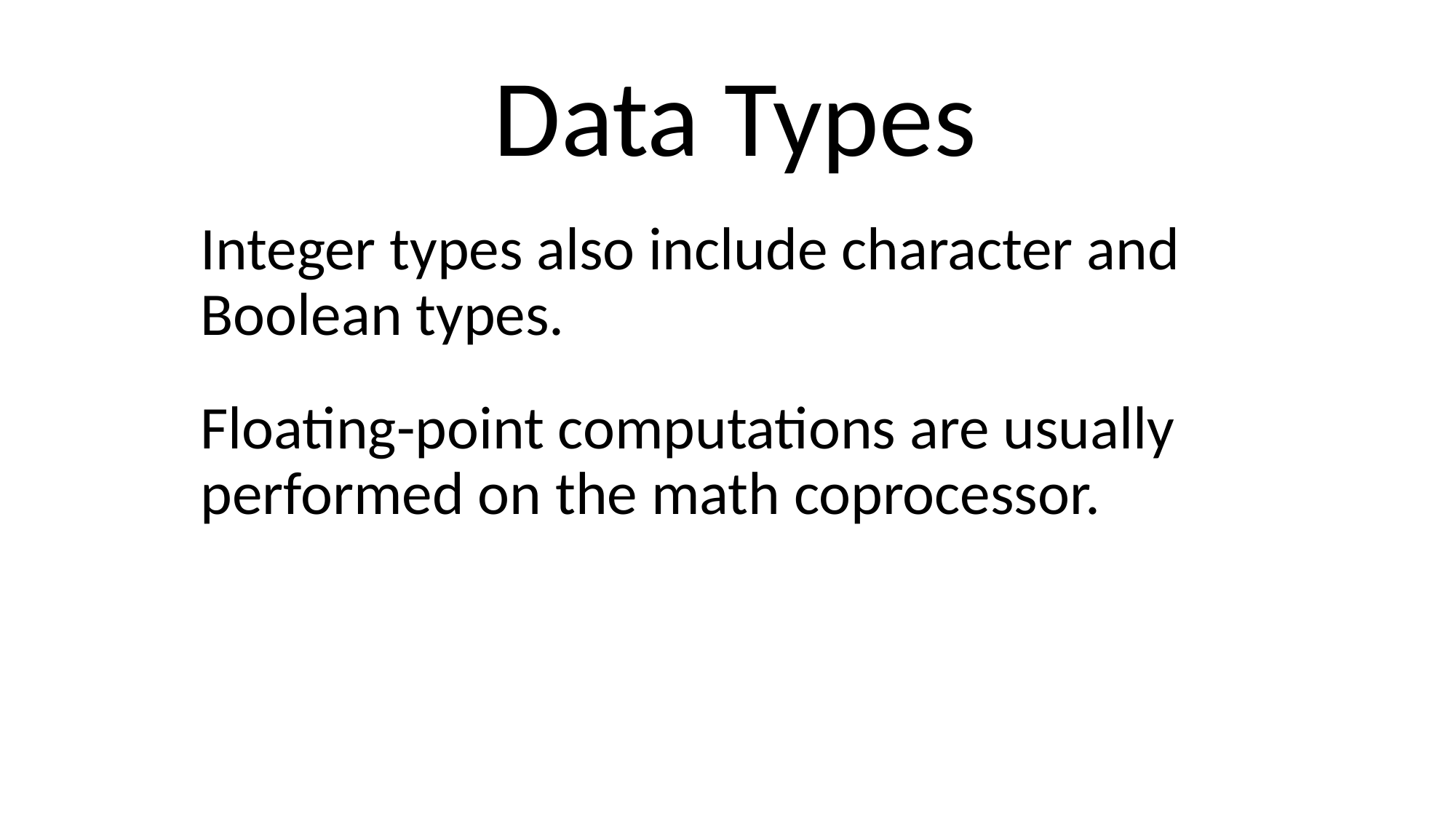

# Data Types
Integer types also include character and Boolean types.

Floating-point computations are usually performed on the math coprocessor.